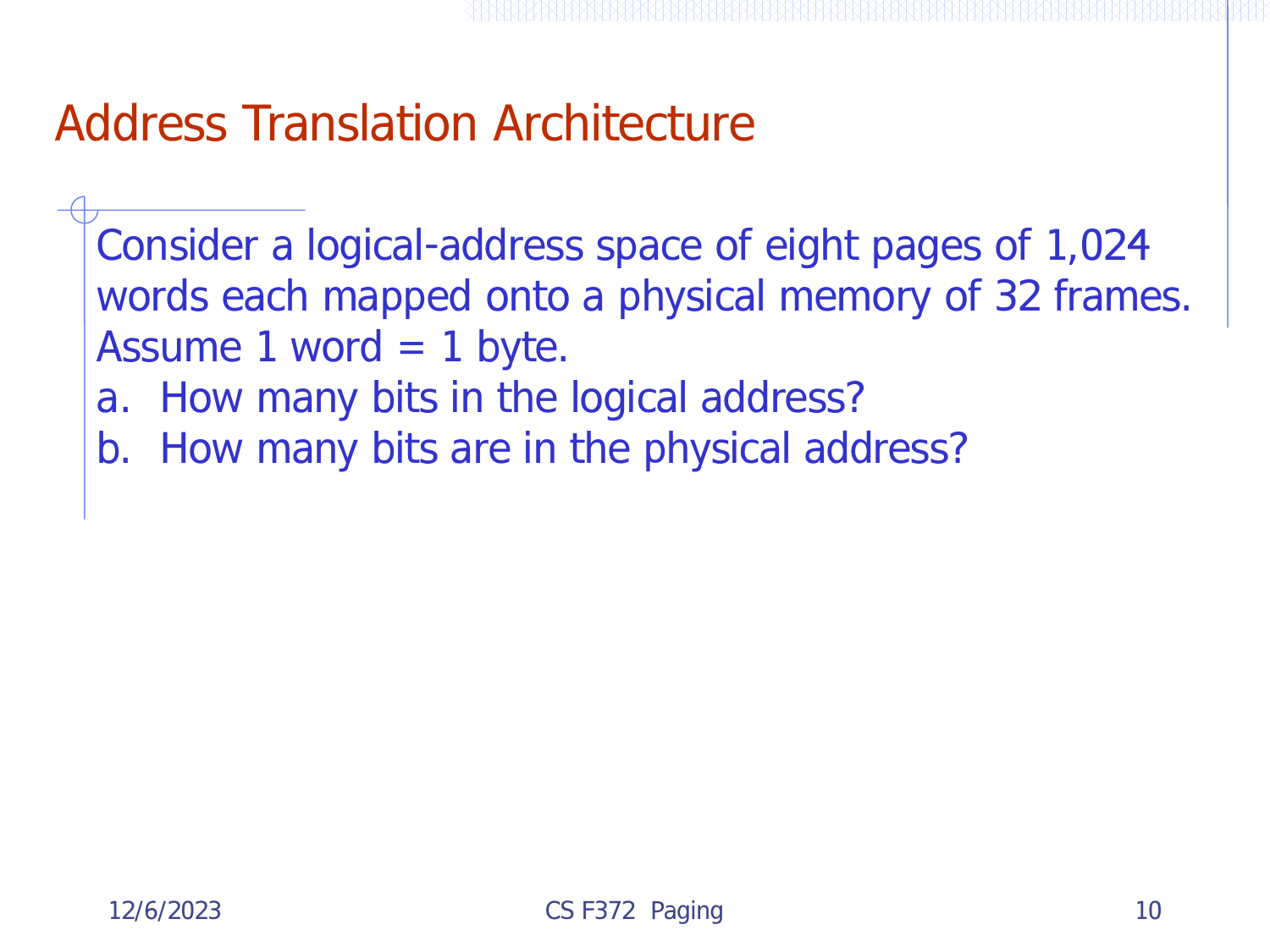

# Address Translation Architecture
Consider a logical-address space of eight pages of 1,024 words each mapped onto a physical memory of 32 frames. Assume 1 word = 1 byte.
How many bits in the logical address?
How many bits are in the physical address?

12/6/2023
CS F372  Paging
10